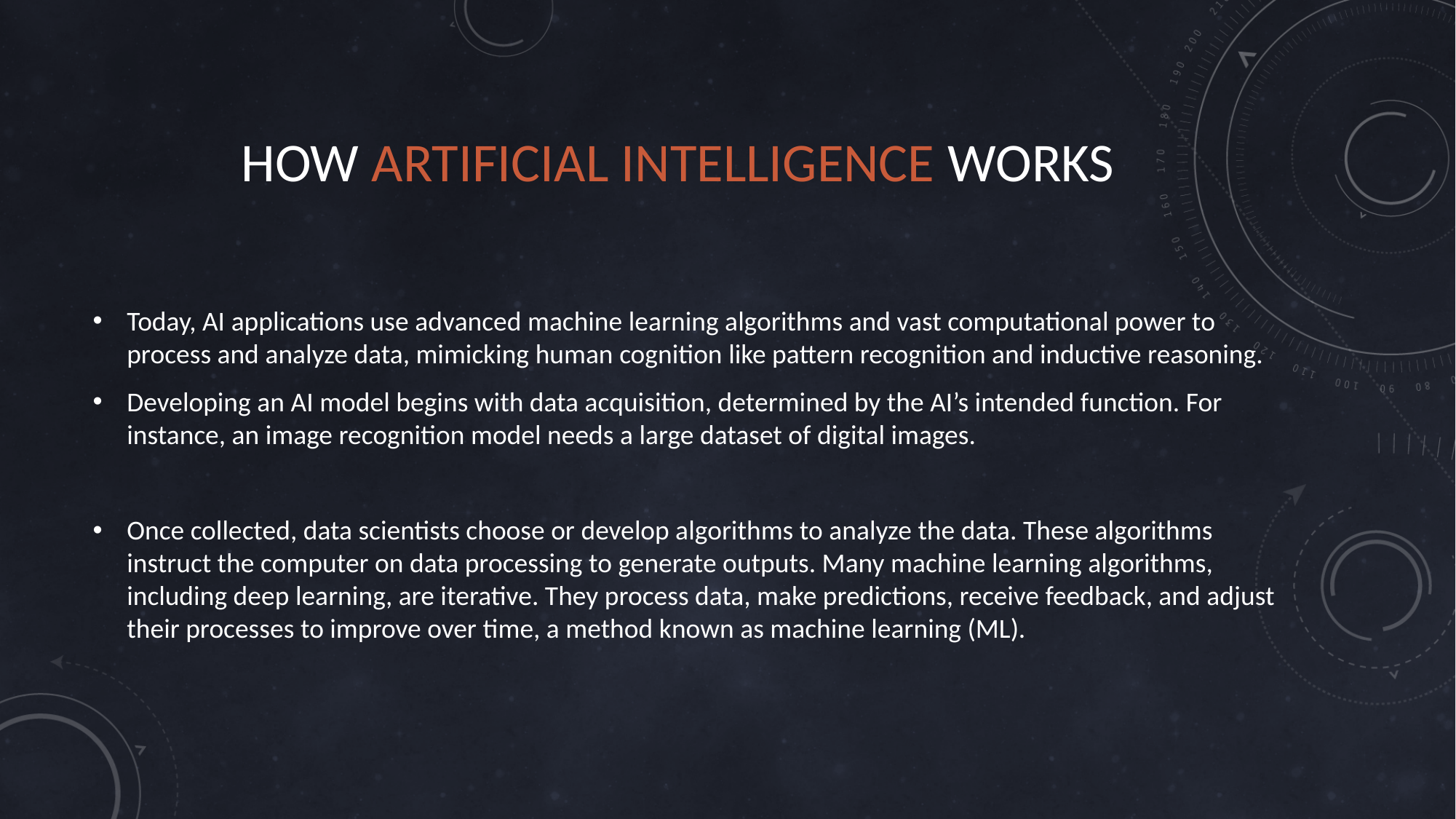

# How Artificial Intelligence Works
Today, AI applications use advanced machine learning algorithms and vast computational power to process and analyze data, mimicking human cognition like pattern recognition and inductive reasoning.
Developing an AI model begins with data acquisition, determined by the AI’s intended function. For instance, an image recognition model needs a large dataset of digital images.

Once collected, data scientists choose or develop algorithms to analyze the data. These algorithms instruct the computer on data processing to generate outputs. Many machine learning algorithms, including deep learning, are iterative. They process data, make predictions, receive feedback, and adjust their processes to improve over time, a method known as machine learning (ML).